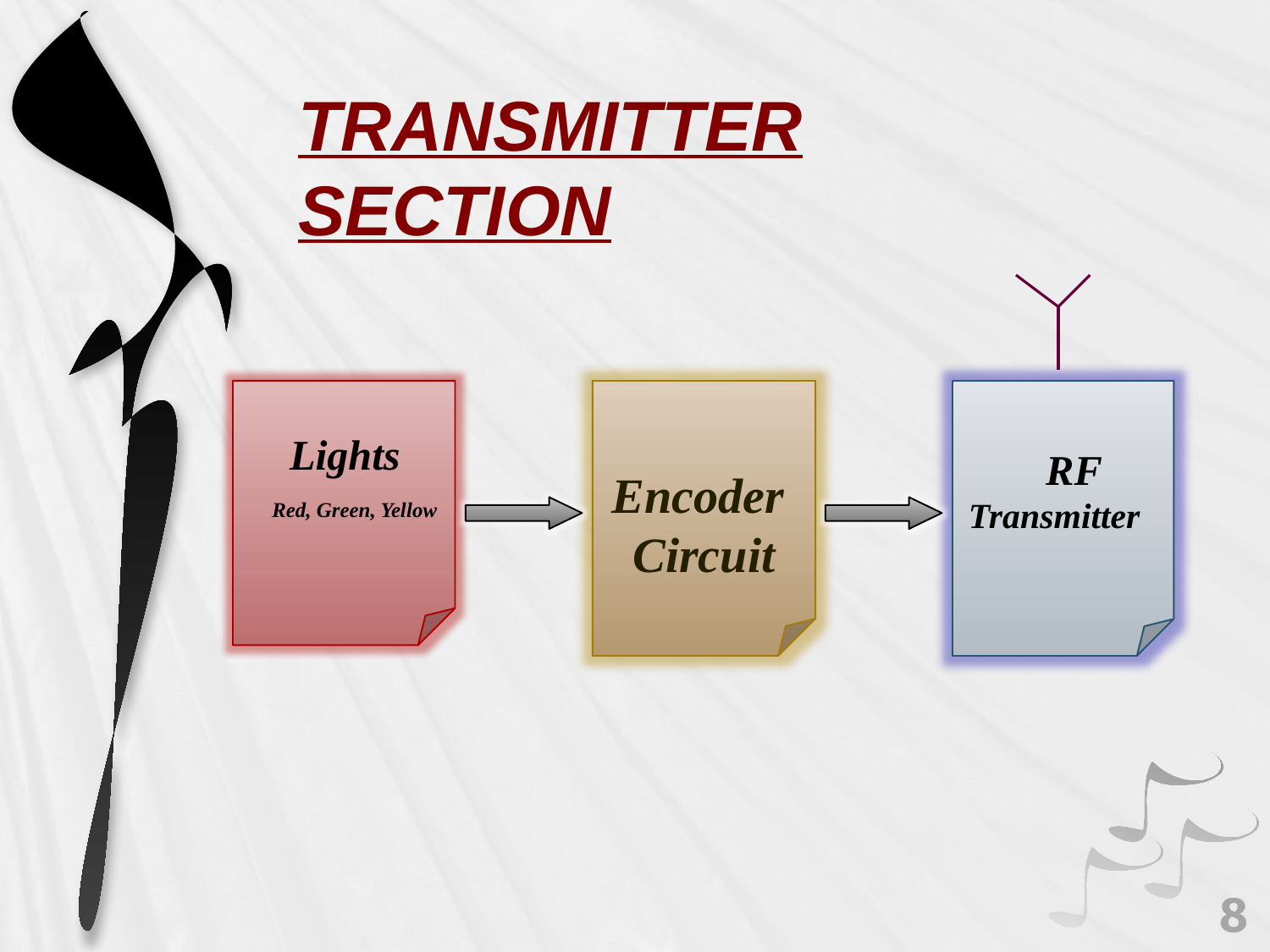

TRANSMITTER SECTION

  Lights
     Red, Green, Yellow

Encoder  Circuit

   RF Transmitter

8